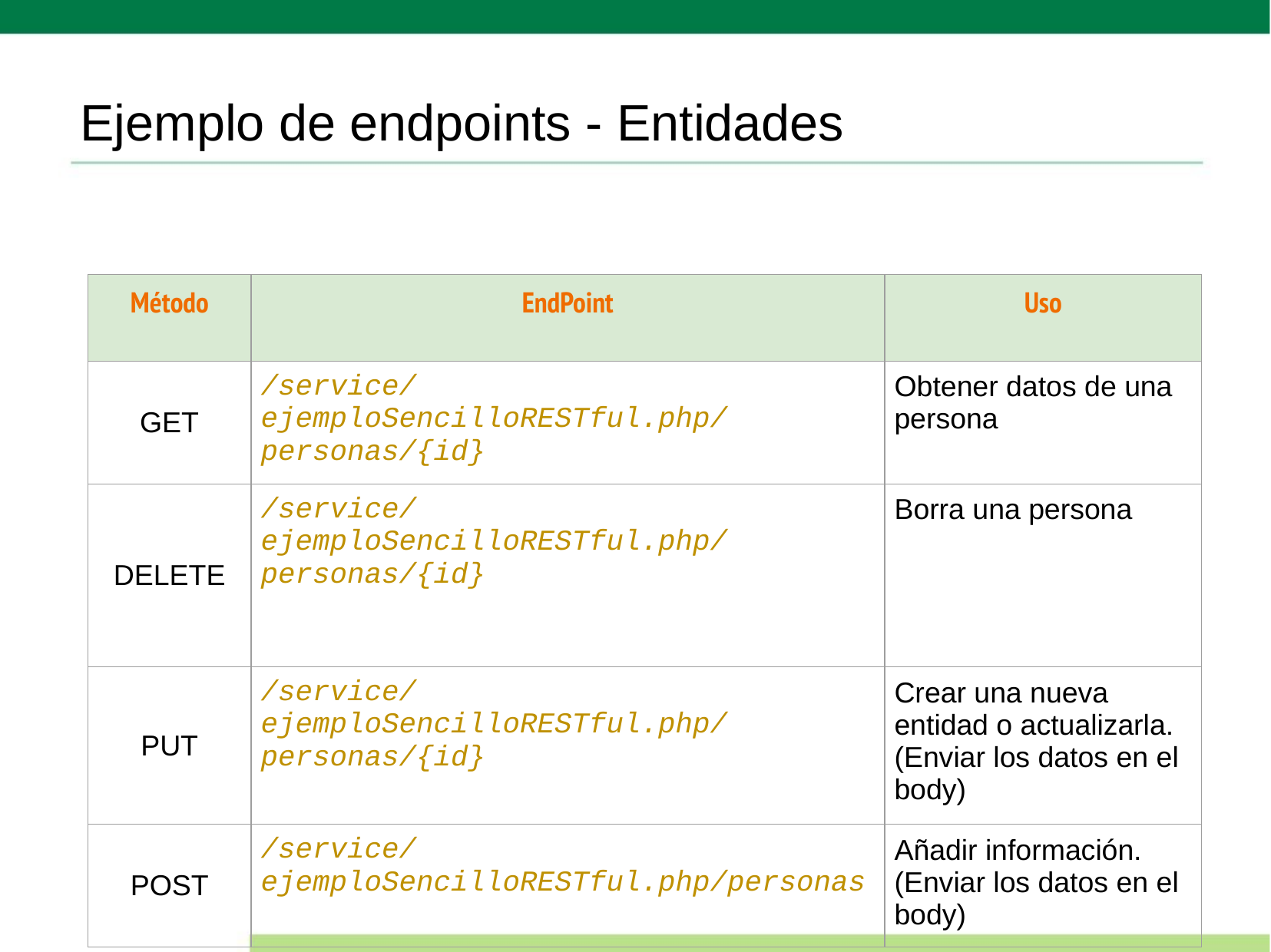

# Ejemplo de endpoints - Entidades
| Método | EndPoint | Uso |
| --- | --- | --- |
| GET | /service/ejemploSencilloRESTful.php/personas/{id} | Obtener datos de una persona |
| DELETE | /service/ejemploSencilloRESTful.php/personas/{id} | Borra una persona |
| PUT | /service/ejemploSencilloRESTful.php/personas/{id} | Crear una nueva entidad o actualizarla. (Enviar los datos en el body) |
| POST | /service/ejemploSencilloRESTful.php/personas | Añadir información. (Enviar los datos en el body) |